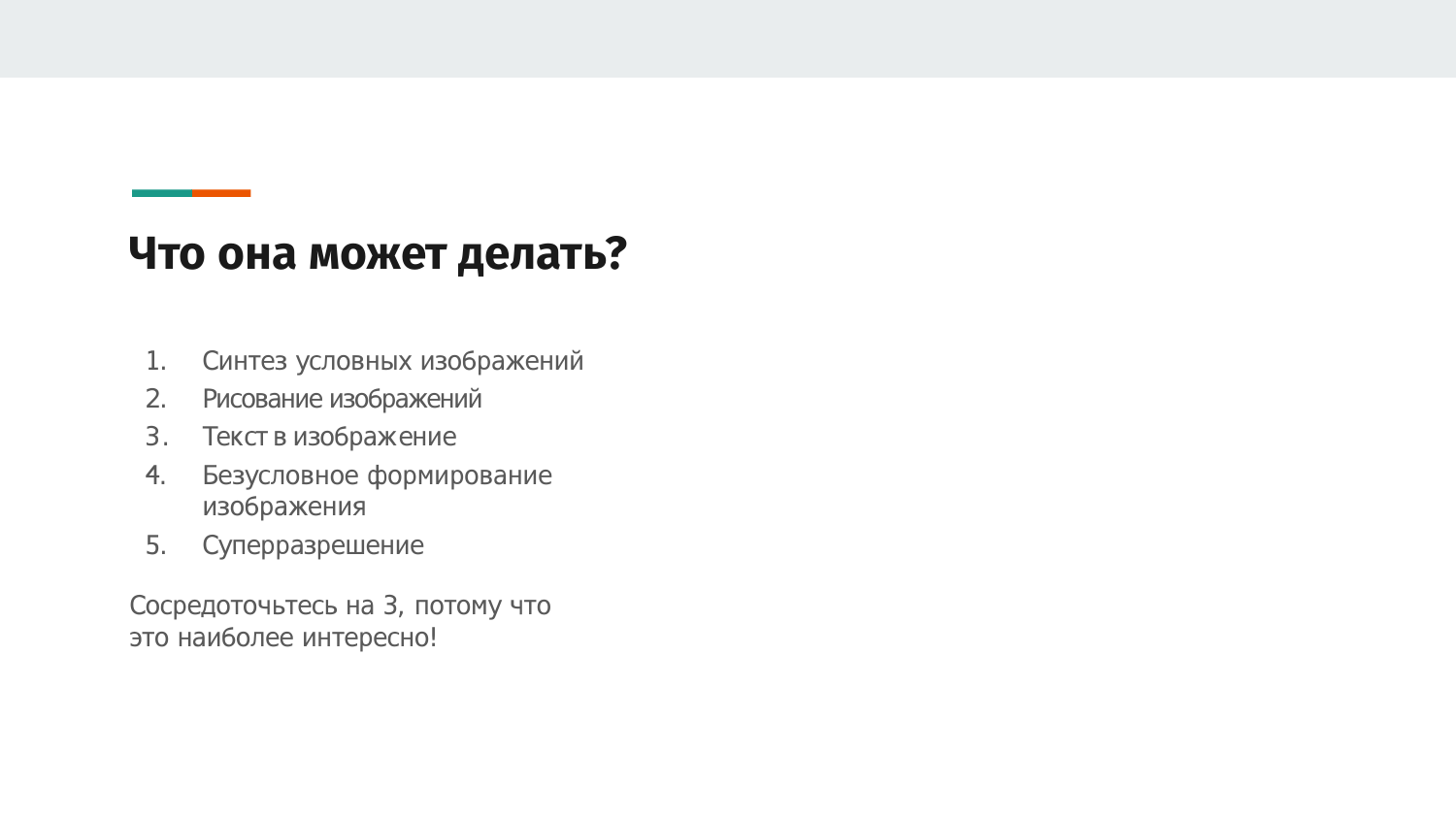

# Что она может делать?
Синтез условных изображений
Рисование изображений
Текст в изображение
Безусловное формирование изображения
Суперразрешение

Сосредоточьтесь на 3, потому что это наиболее интересно!